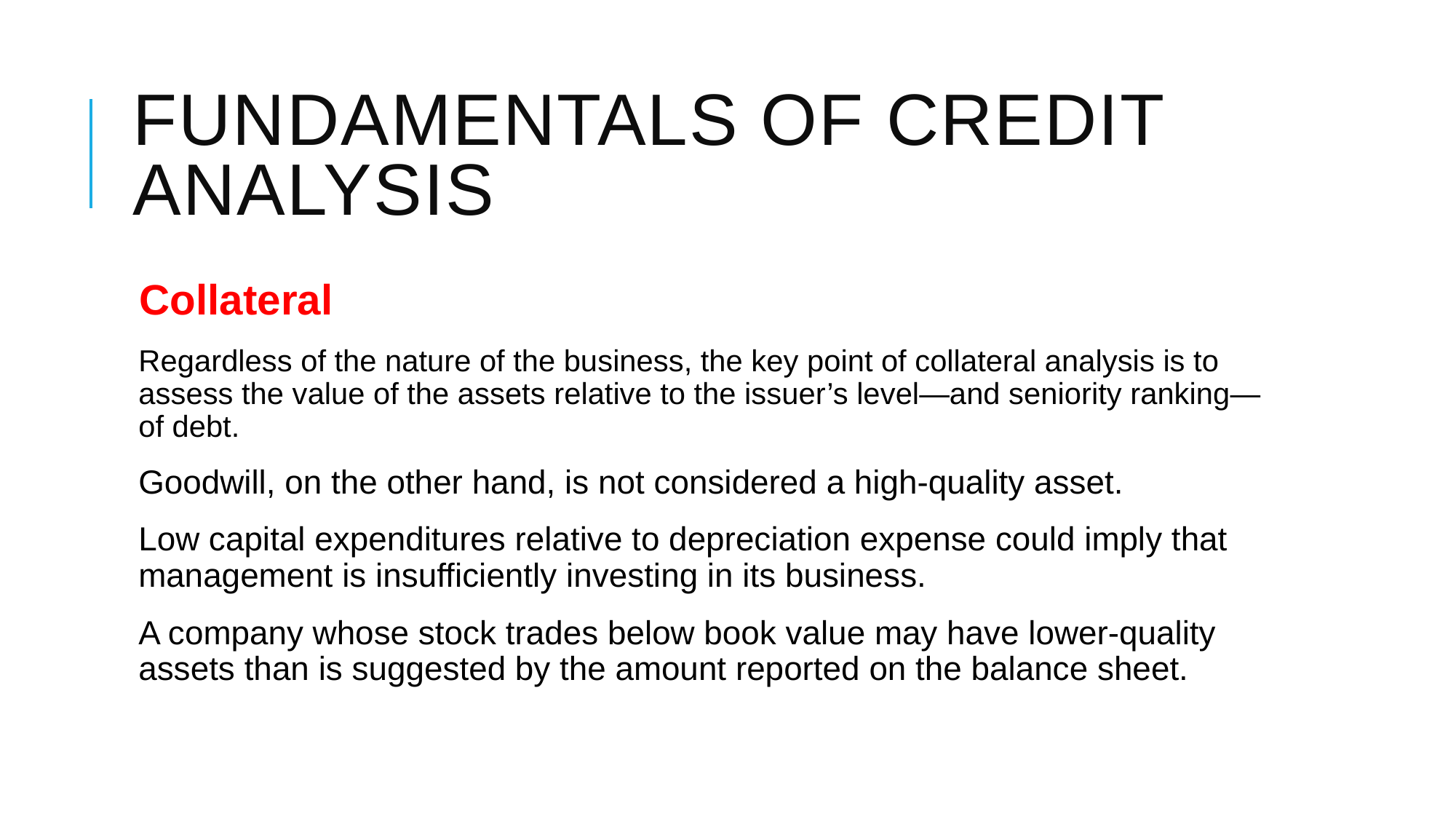

# Fundamentals of credit analysis
Collateral
Regardless of the nature of the business, the key point of collateral analysis is to assess the value of the assets relative to the issuer’s level—and seniority ranking—of debt.
Goodwill, on the other hand, is not considered a high-quality asset.
Low capital expenditures relative to depreciation expense could imply that management is insufficiently investing in its business.
A company whose stock trades below book value may have lower-quality assets than is suggested by the amount reported on the balance sheet.